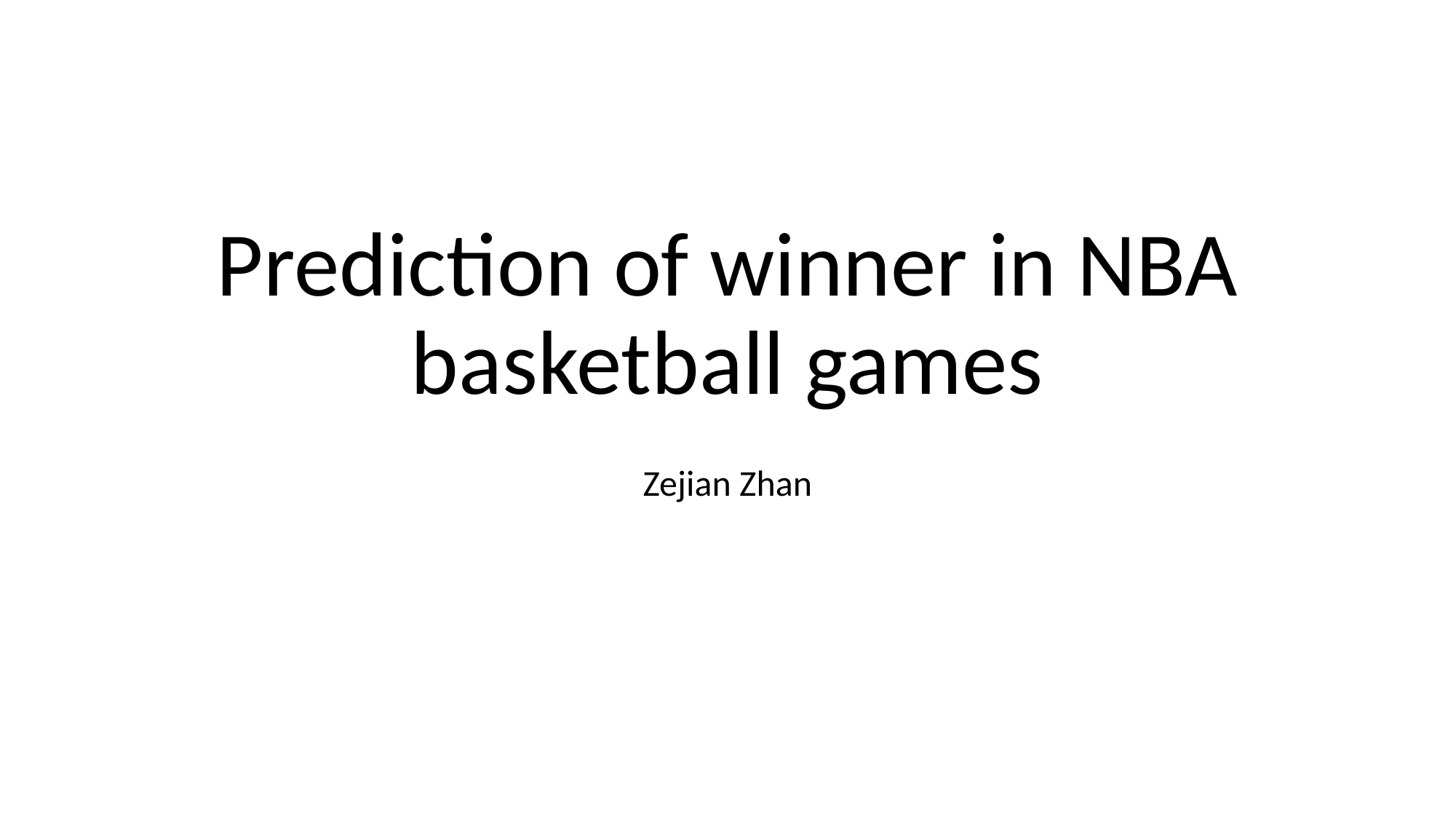

# Prediction of winner in NBA basketball games
Zejian Zhan